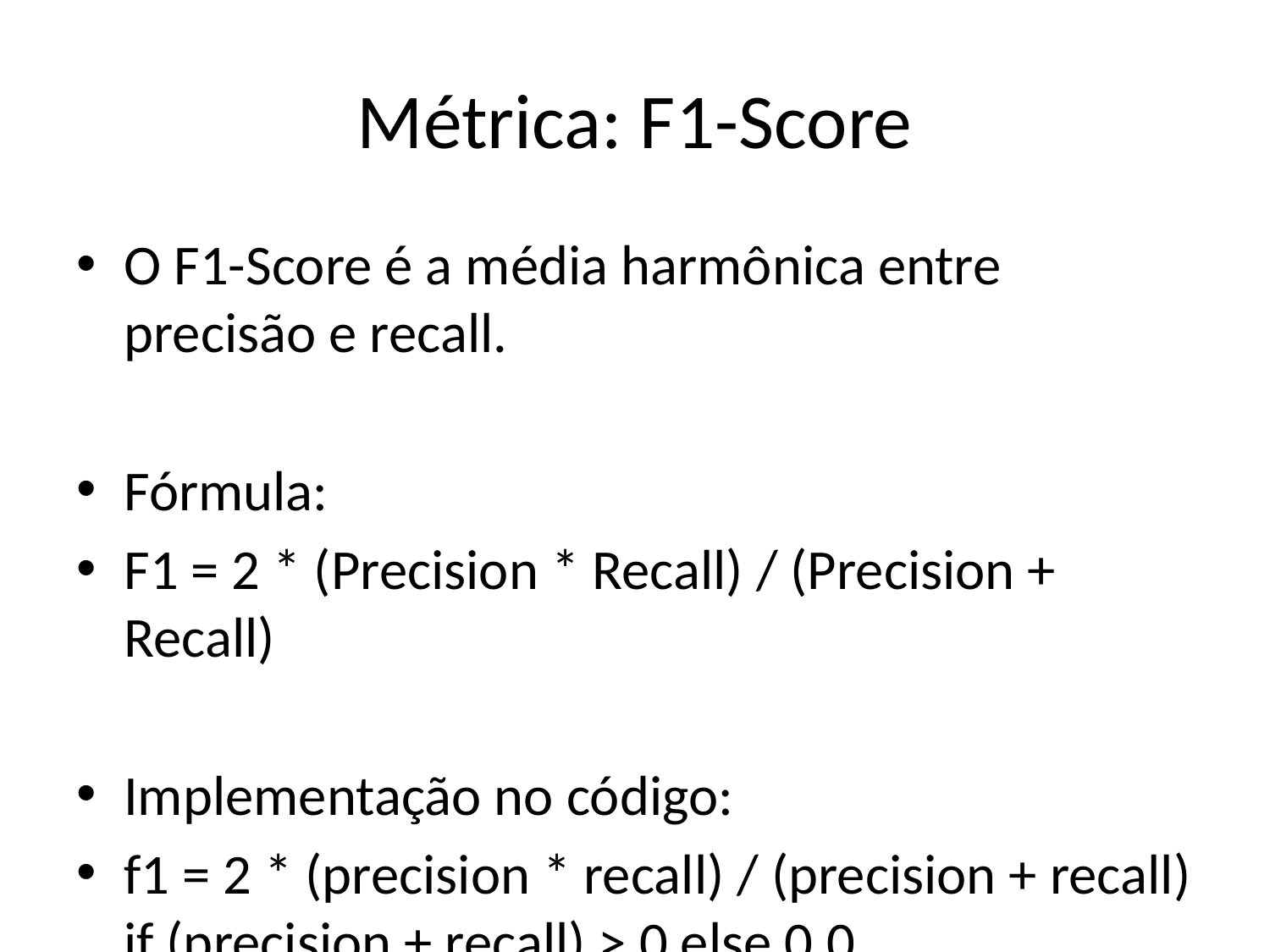

# Métrica: F1-Score
O F1-Score é a média harmônica entre precisão e recall.

Fórmula:
F1 = 2 * (Precision * Recall) / (Precision + Recall)

Implementação no código:
f1 = 2 * (precision * recall) / (precision + recall) if (precision + recall) > 0 else 0.0